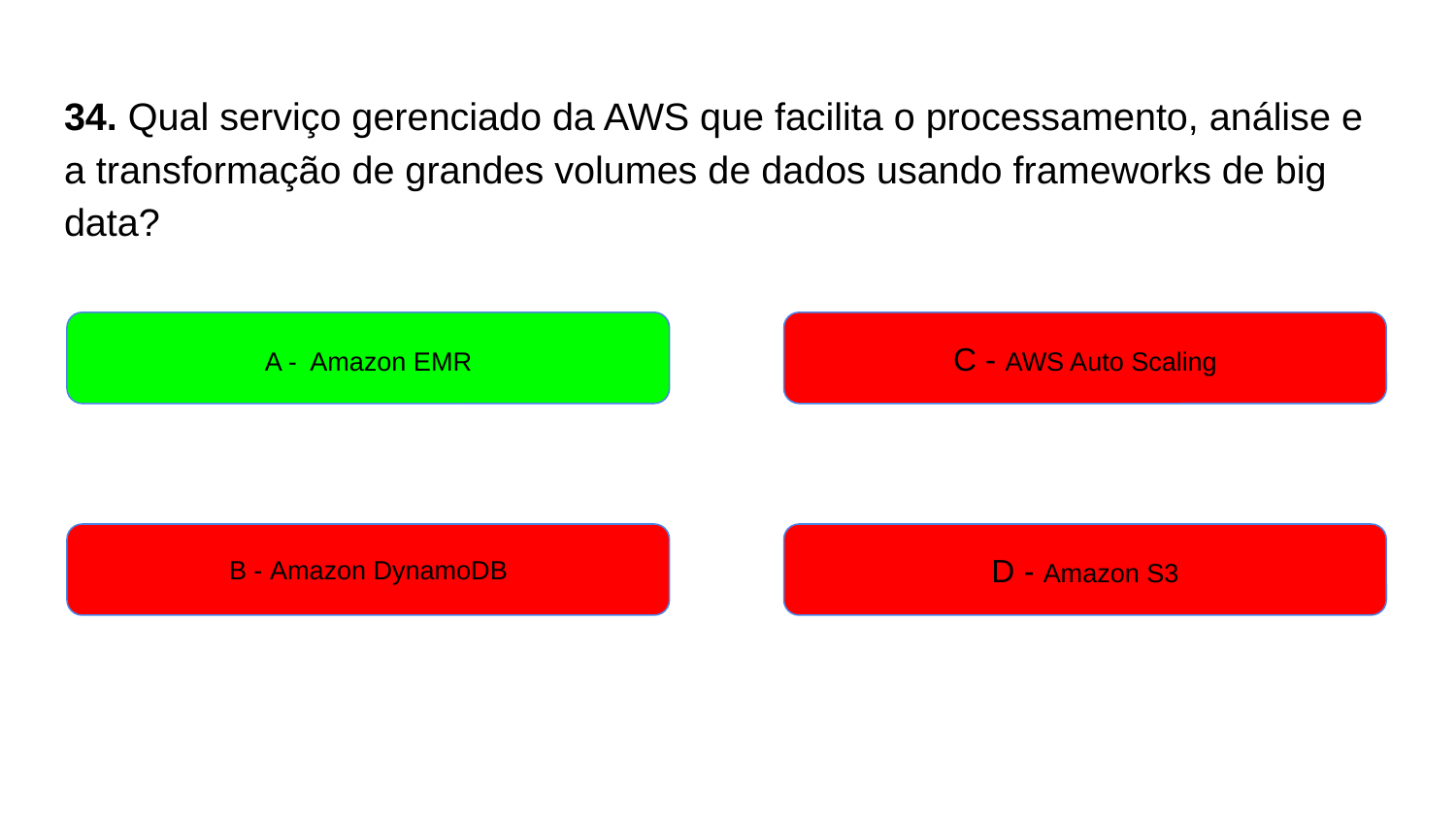

# 34. Qual serviço gerenciado da AWS que facilita o processamento, análise e a transformação de grandes volumes de dados usando frameworks de big data?

A -  Amazon EMR
C - AWS Auto Scaling
B - Amazon DynamoDB
D - Amazon S3